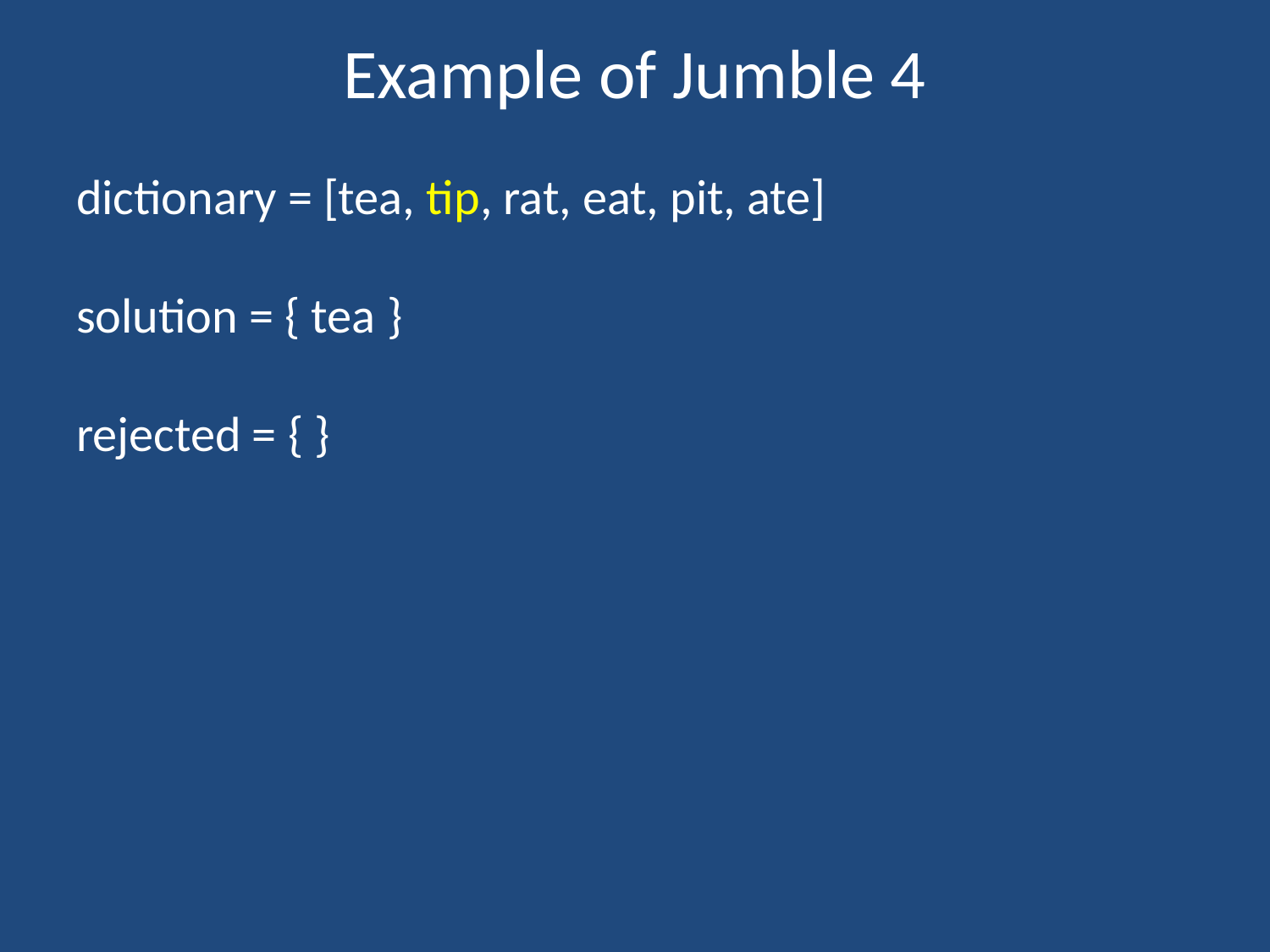

# Example of Jumble 4
dictionary = [tea, tip, rat, eat, pit, ate]
solution = { tea }
rejected = { }